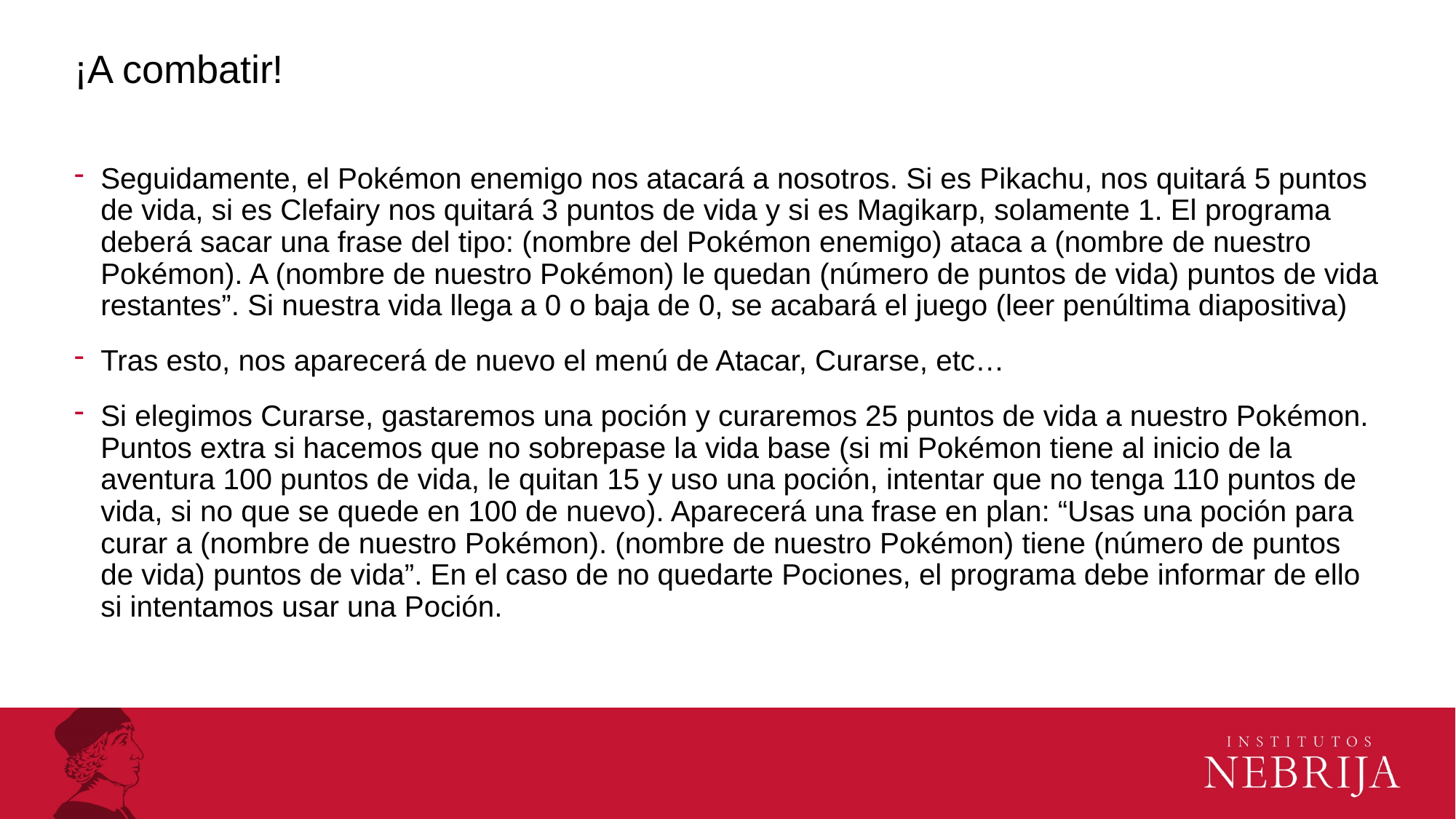

# ¡A combatir!
Seguidamente, el Pokémon enemigo nos atacará a nosotros. Si es Pikachu, nos quitará 5 puntos de vida, si es Clefairy nos quitará 3 puntos de vida y si es Magikarp, solamente 1. El programa deberá sacar una frase del tipo: (nombre del Pokémon enemigo) ataca a (nombre de nuestro Pokémon). A (nombre de nuestro Pokémon) le quedan (número de puntos de vida) puntos de vida restantes”. Si nuestra vida llega a 0 o baja de 0, se acabará el juego (leer penúltima diapositiva)
Tras esto, nos aparecerá de nuevo el menú de Atacar, Curarse, etc…
Si elegimos Curarse, gastaremos una poción y curaremos 25 puntos de vida a nuestro Pokémon. Puntos extra si hacemos que no sobrepase la vida base (si mi Pokémon tiene al inicio de la aventura 100 puntos de vida, le quitan 15 y uso una poción, intentar que no tenga 110 puntos de vida, si no que se quede en 100 de nuevo). Aparecerá una frase en plan: “Usas una poción para curar a (nombre de nuestro Pokémon). (nombre de nuestro Pokémon) tiene (número de puntos de vida) puntos de vida”. En el caso de no quedarte Pociones, el programa debe informar de ello si intentamos usar una Poción.